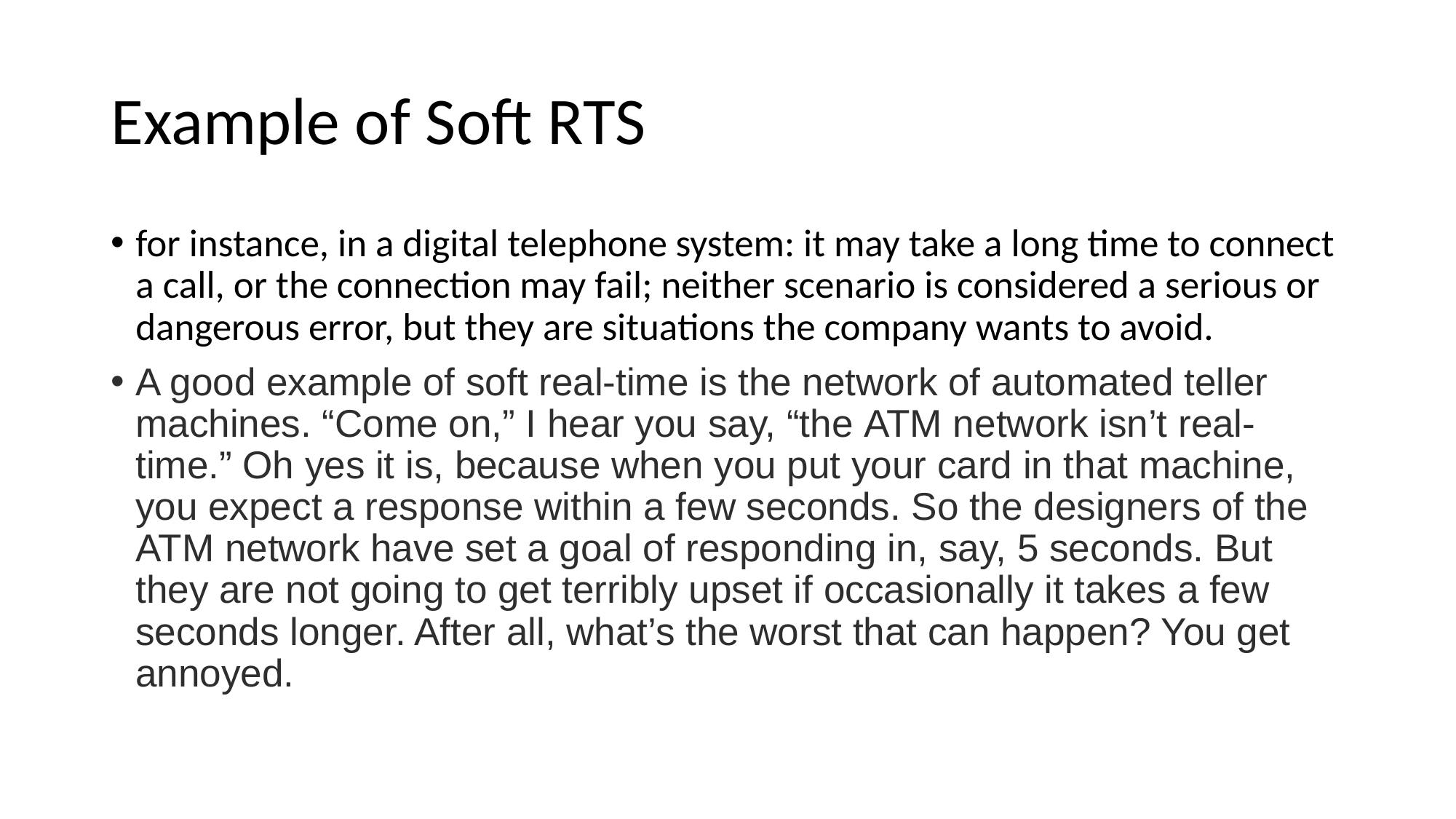

# Example of Soft RTS
for instance, in a digital telephone system: it may take a long time to connect a call, or the connection may fail; neither scenario is considered a serious or dangerous error, but they are situations the company wants to avoid.
A good example of soft real-time is the network of automated teller machines. “Come on,” I hear you say, “the ATM network isn’t real-time.” Oh yes it is, because when you put your card in that machine, you expect a response within a few seconds. So the designers of the ATM network have set a goal of responding in, say, 5 seconds. But they are not going to get terribly upset if occasionally it takes a few seconds longer. After all, what’s the worst that can happen? You get annoyed.